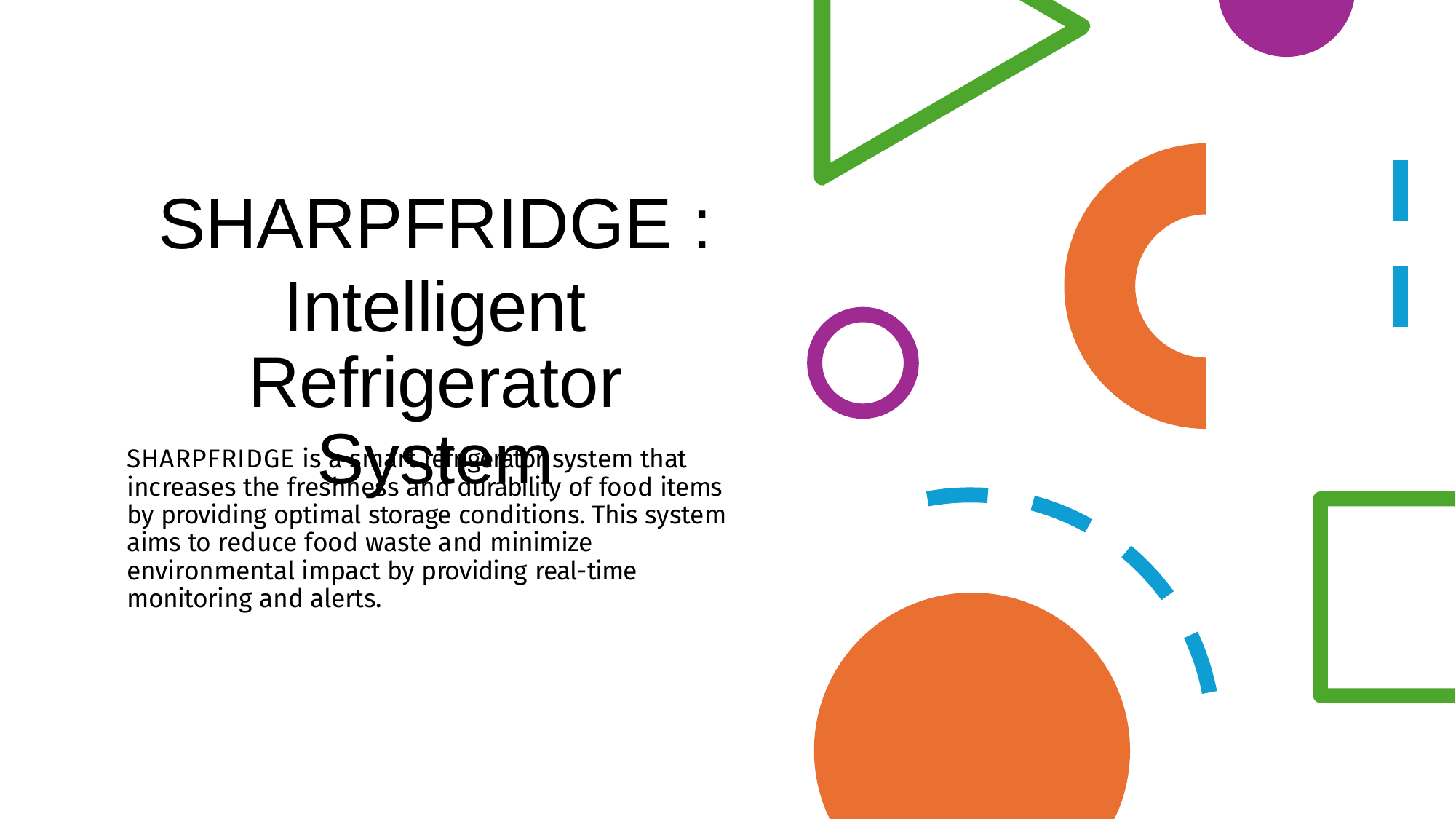

# SHARPFRIDGE :
Intelligent Refrigerator System

SHARPFRIDGE is a smart refrigerator system that increases the freshness and durability of food items by providing optimal storage conditions. This system aims to reduce food waste and minimize environmental impact by providing real-time monitoring and alerts.